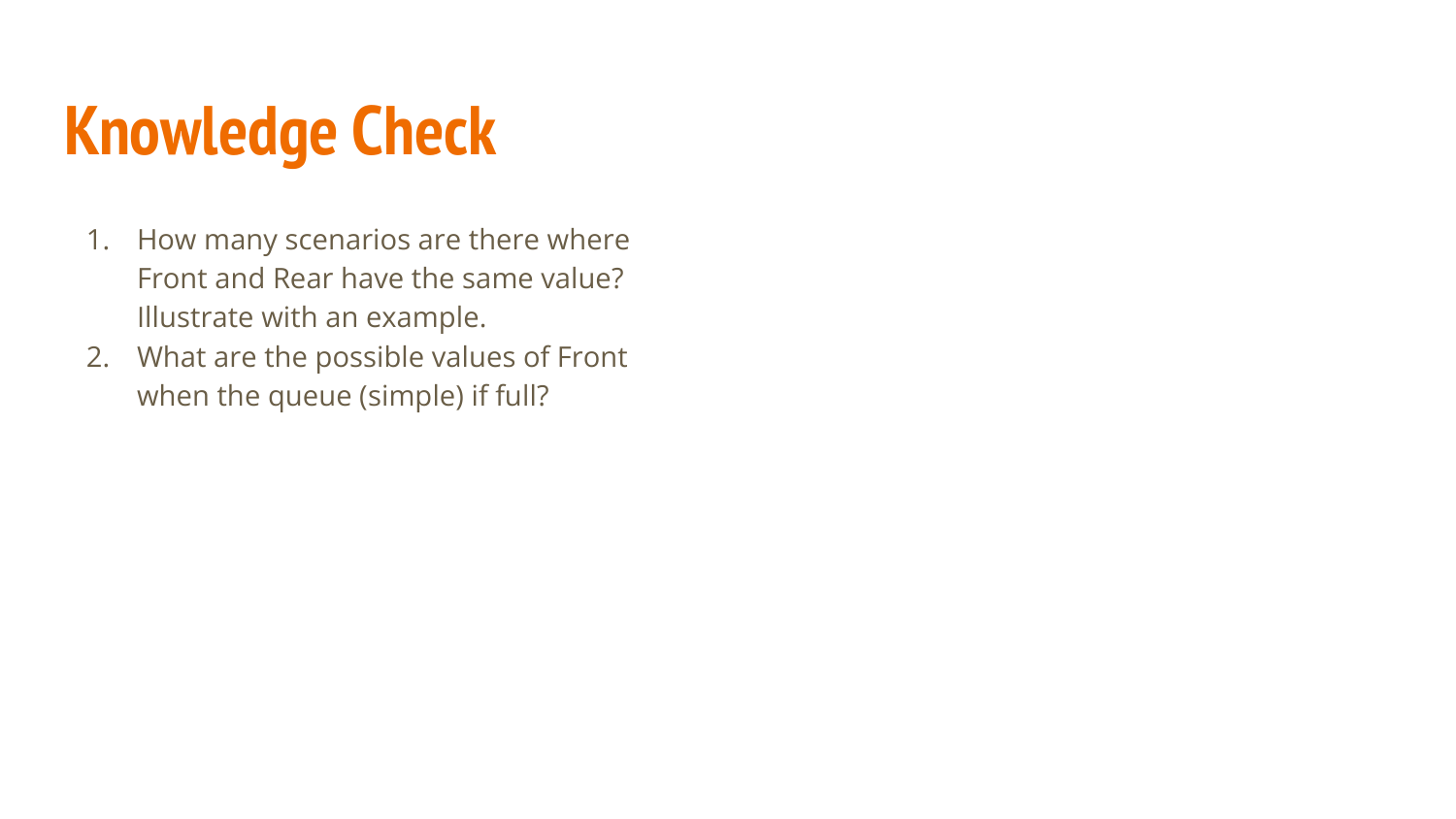

# Knowledge Check
How many scenarios are there where Front and Rear have the same value? Illustrate with an example.
What are the possible values of Front when the queue (simple) if full?